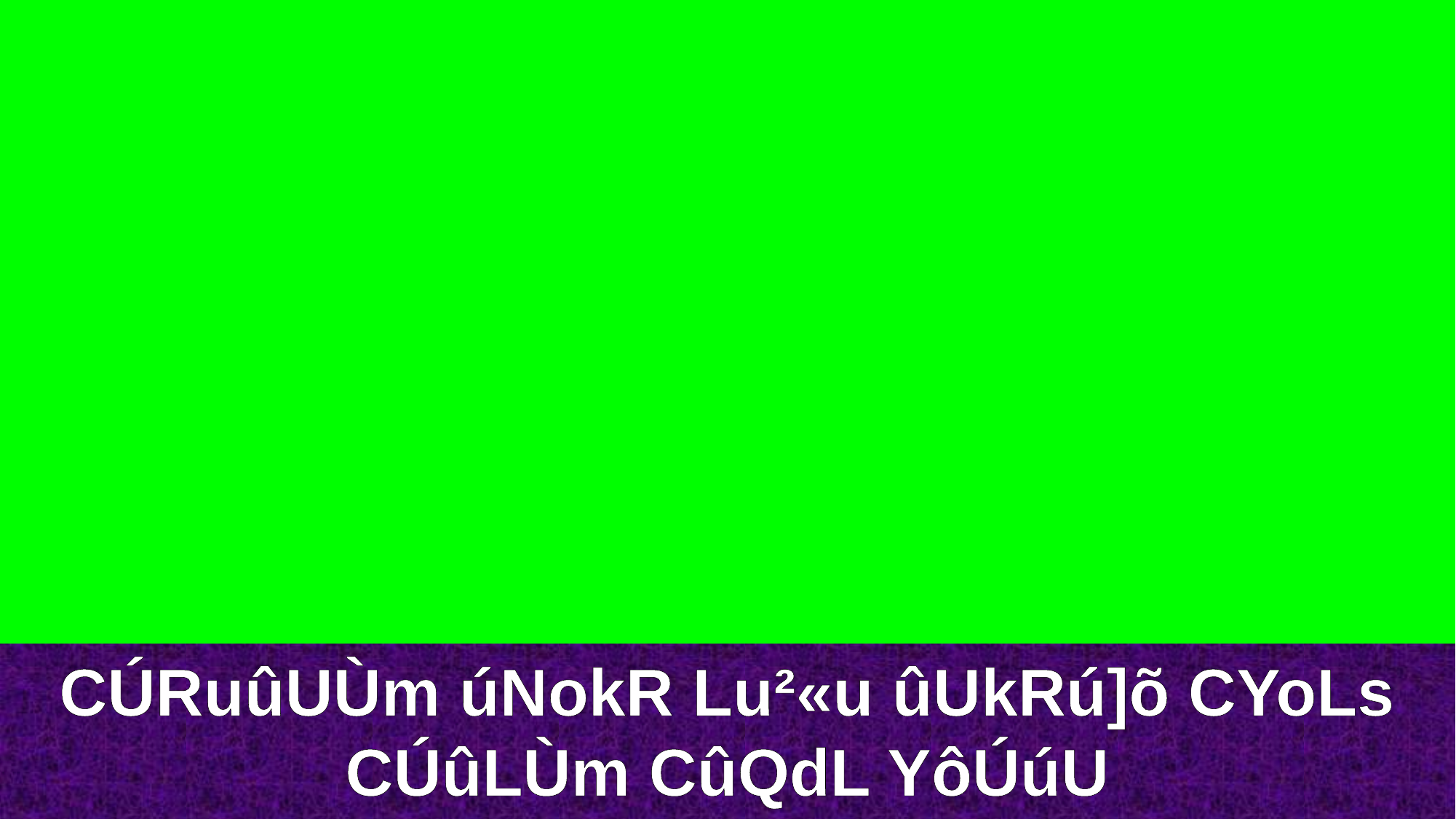

CÚRuûUÙm úNokR Lu²«u ûUkRú]õ CYoLs CÚûLÙm CûQdL YôÚúU